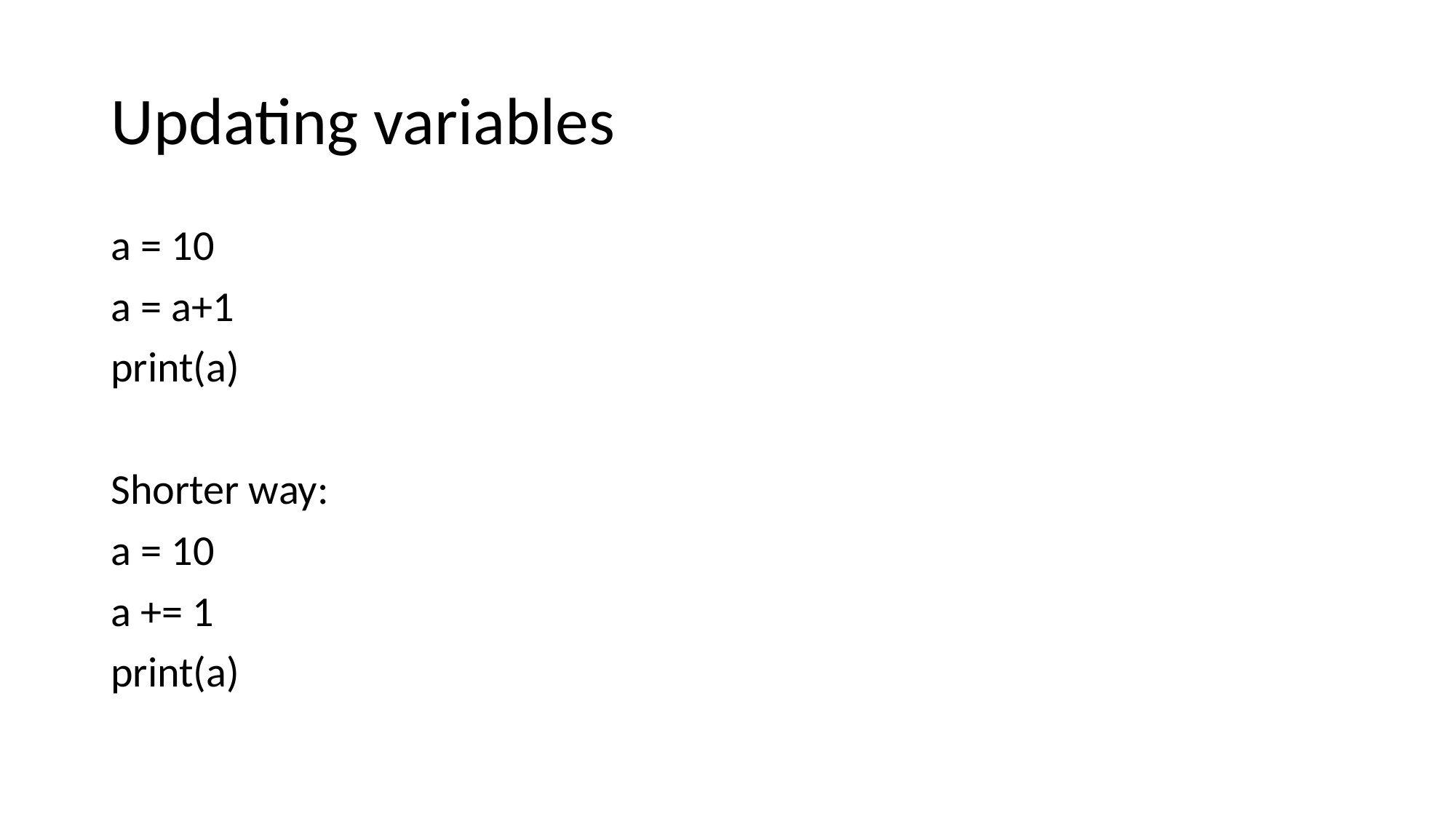

# Updating variables
a = 10
a = a+1
print(a)

Shorter way:
a = 10
a += 1
print(a)